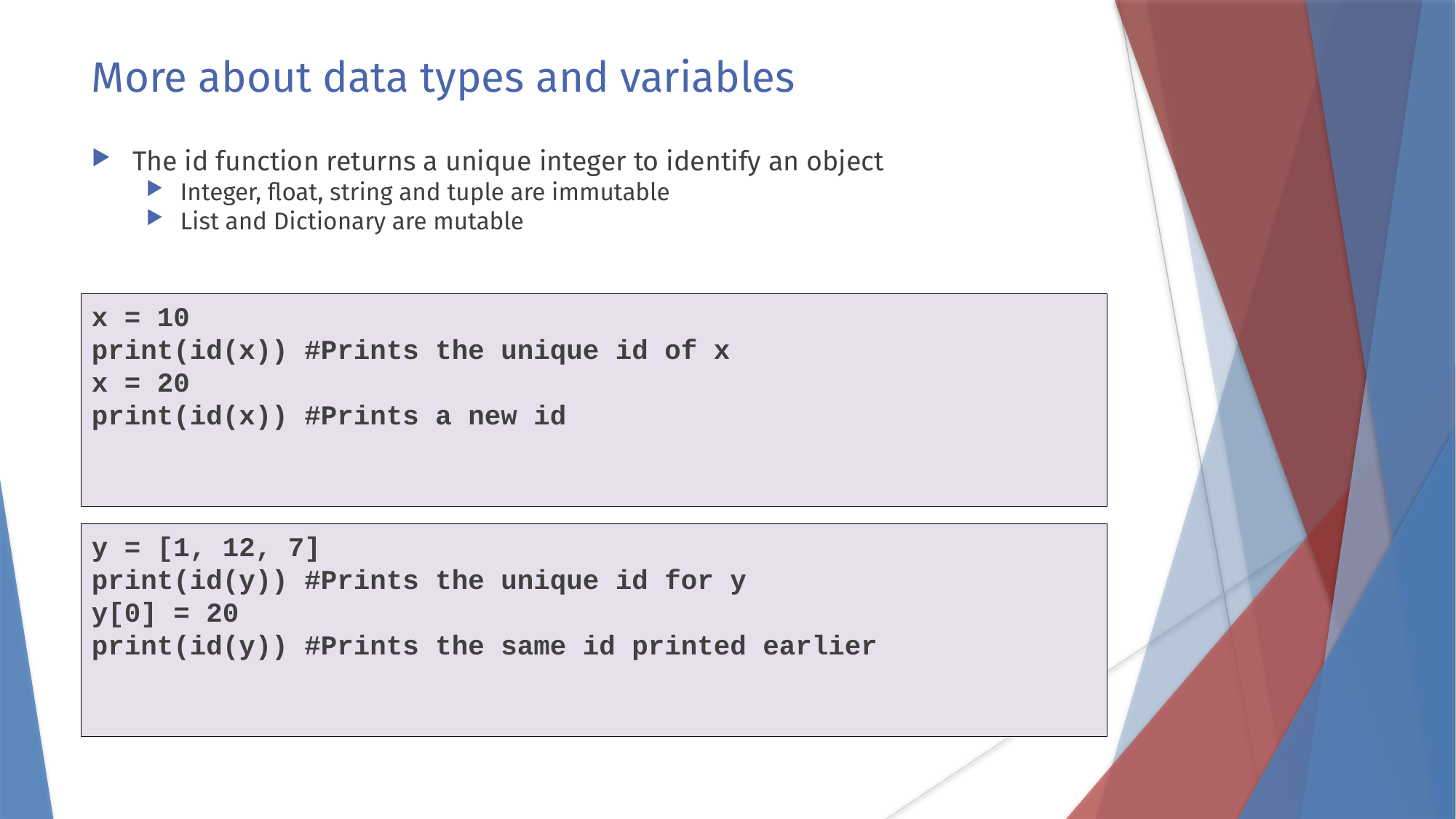

More about data types and variables
The id function returns a unique integer to identify an object
Integer, float, string and tuple are immutable
List and Dictionary are mutable
x = 10
print(id(x)) #Prints the unique id of x
x = 20
print(id(x)) #Prints a new id
y = [1, 12, 7]
print(id(y)) #Prints the unique id for y
y[0] = 20
print(id(y)) #Prints the same id printed earlier